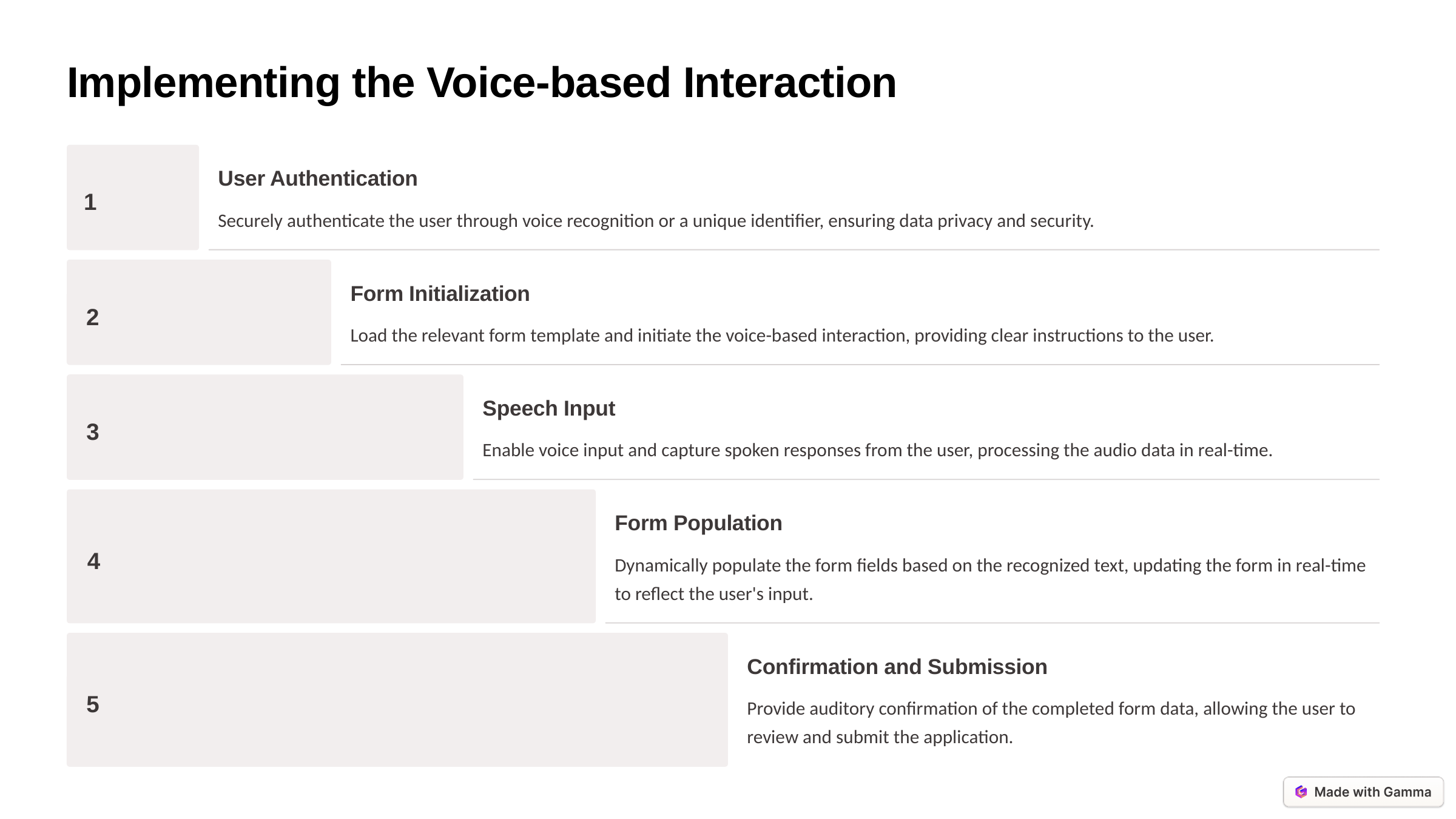

Implementing the Voice-based Interaction

User Authentication
1
Securely authenticate the user through voice recognition or a unique identifier, ensuring data privacy and security.

Form Initialization
2
Load the relevant form template and initiate the voice-based interaction, providing clear instructions to the user.

Speech Input
3
Enable voice input and capture spoken responses from the user, processing the audio data in real-time.

Form Population
4
Dynamically populate the form fields based on the recognized text, updating the form in real-time to reflect the user's input.

Confirmation and Submission
5
Provide auditory confirmation of the completed form data, allowing the user to review and submit the application.